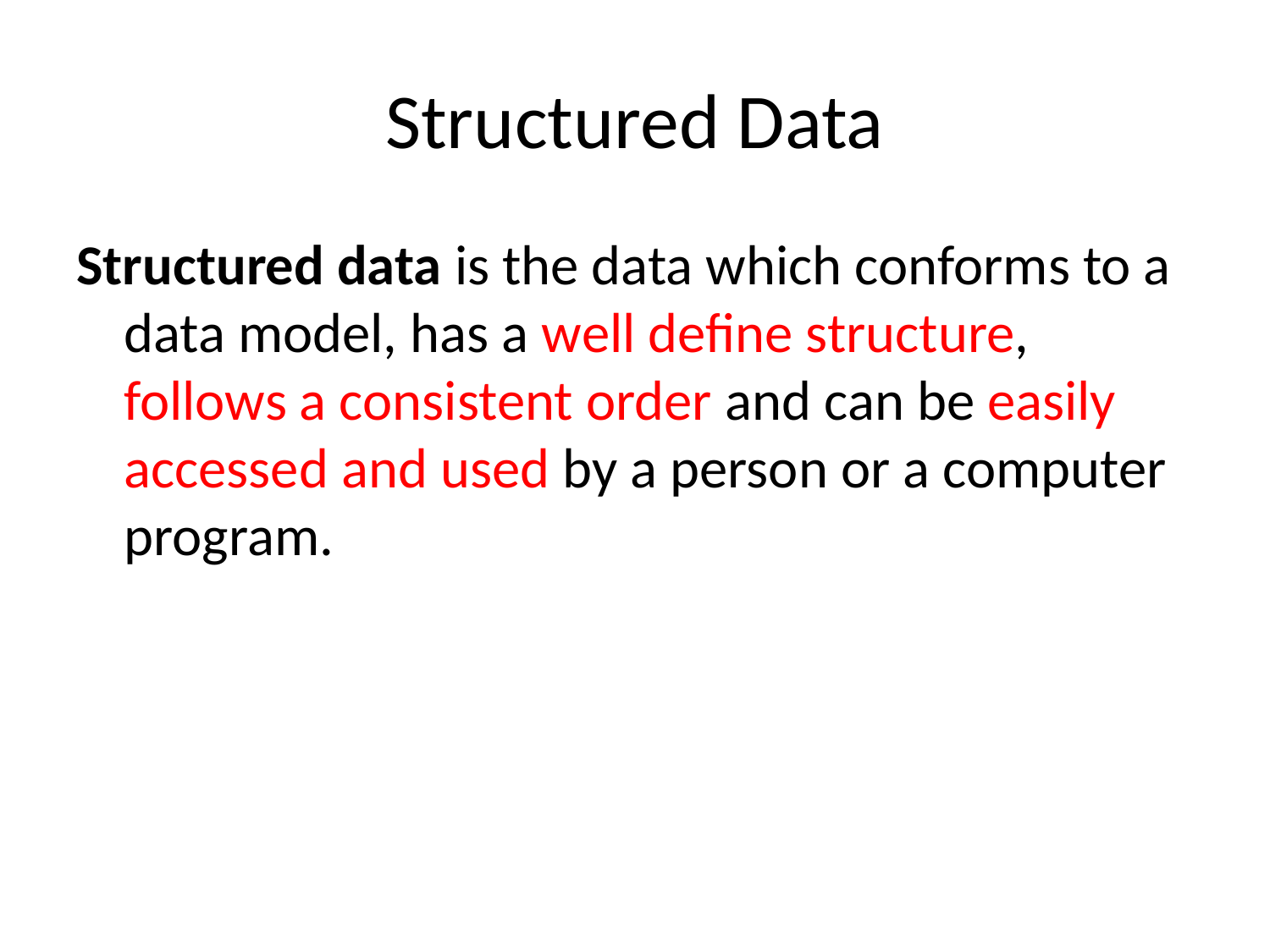

# Structured Data
Structured data is the data which conforms to a data model, has a well define structure, follows a consistent order and can be easily accessed and used by a person or a computer program.